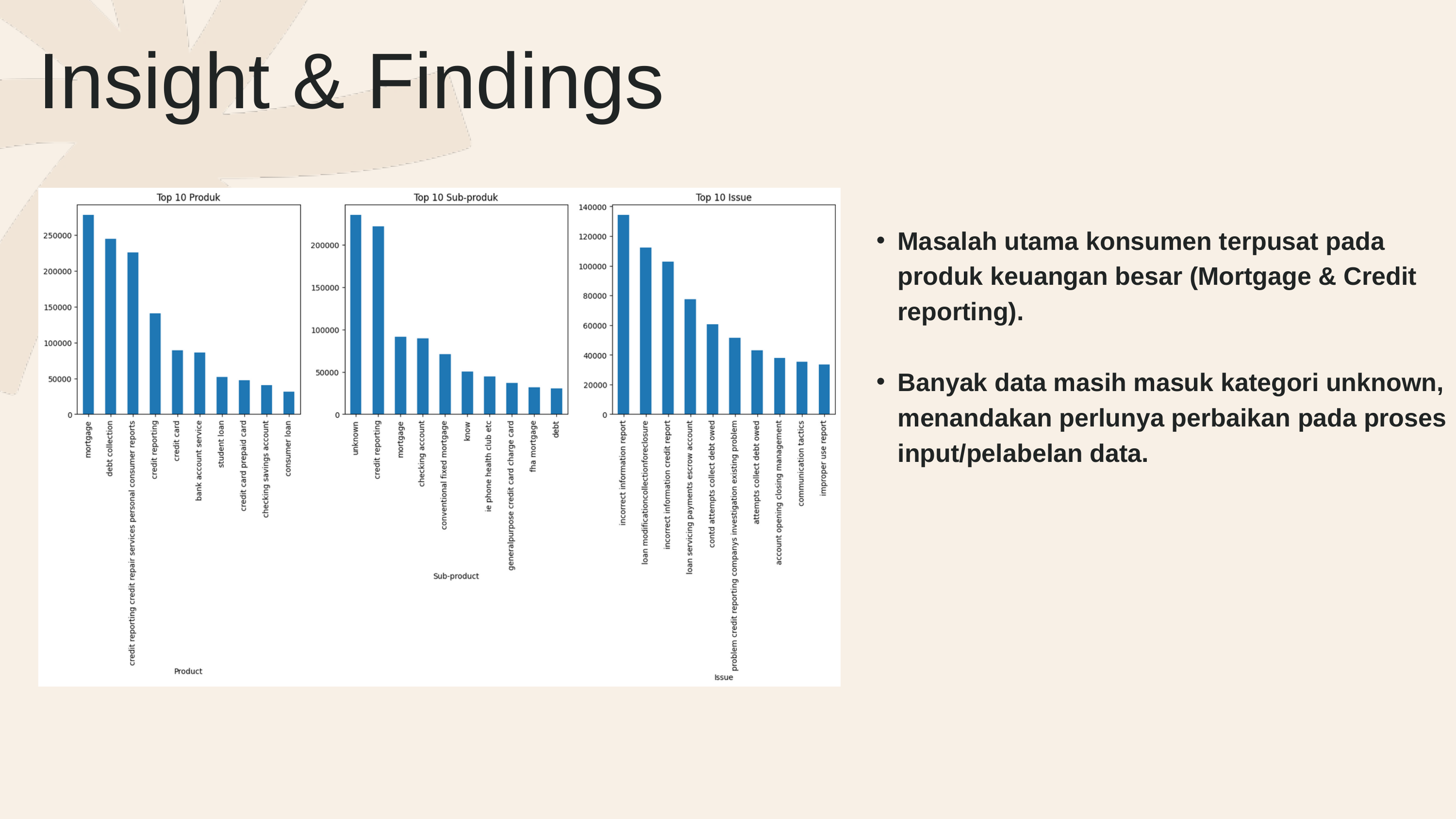

Insight & Findings

Masalah utama konsumen terpusat pada produk keuangan besar (Mortgage & Credit reporting).

Banyak data masih masuk kategori unknown, menandakan perlunya perbaikan pada proses input/pelabelan data.